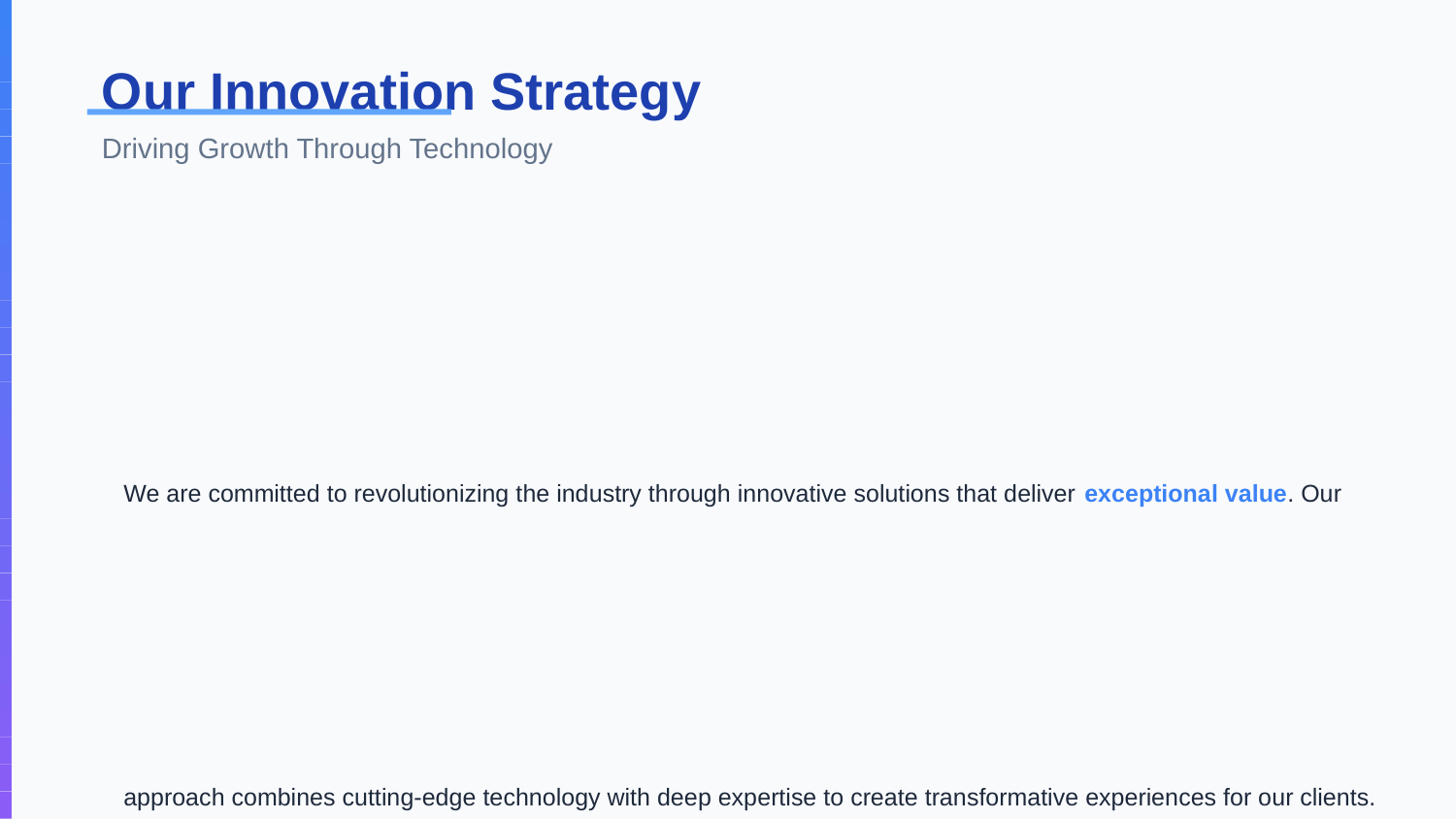

Our Innovation Strategy

Driving Growth Through Technology

We are committed to revolutionizing the industry through innovative solutions that deliver exceptional value. Our approach combines cutting-edge technology with deep expertise to create transformative experiences for our clients. By focusing on continuous improvement and customer success, we drive measurable results that exceed expectations.